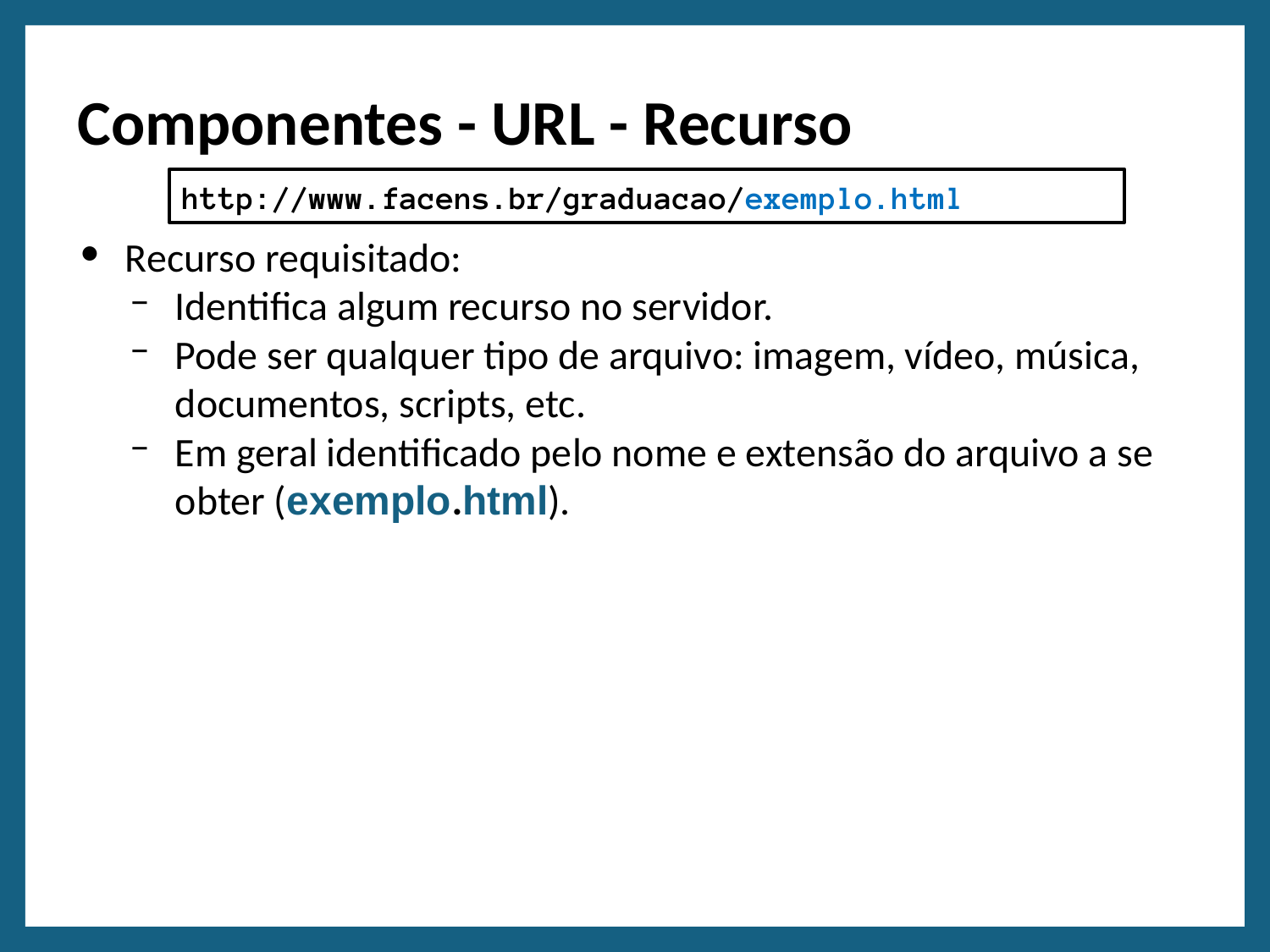

# Componentes - URL - Recurso
http://www.facens.br/graduacao/exemplo.html
Recurso requisitado:
Identifica algum recurso no servidor.
Pode ser qualquer tipo de arquivo: imagem, vídeo, música, documentos, scripts, etc.
Em geral identificado pelo nome e extensão do arquivo a se obter (exemplo.html).

23